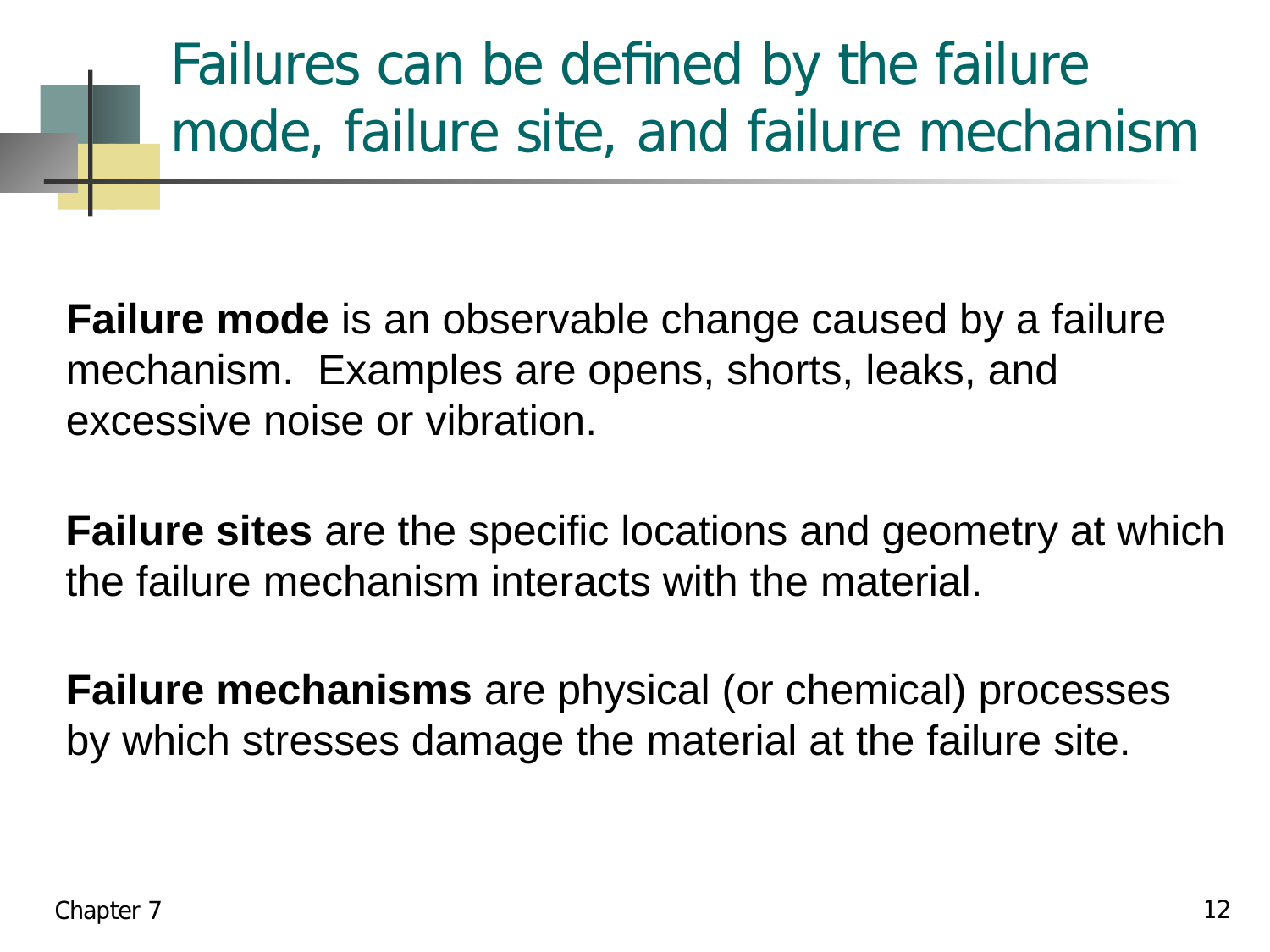

# Failures can be defined by the failure mode, failure site, and failure mechanism
Failure mode is an observable change caused by a failure
mechanism.  Examples are opens, shorts, leaks, and
excessive noise or vibration.
Failure sites are the specific locations and geometry at which
the failure mechanism interacts with the material.
Failure mechanisms are physical (or chemical) processes
by which stresses damage the material at the failure site.
12
Chapter 7